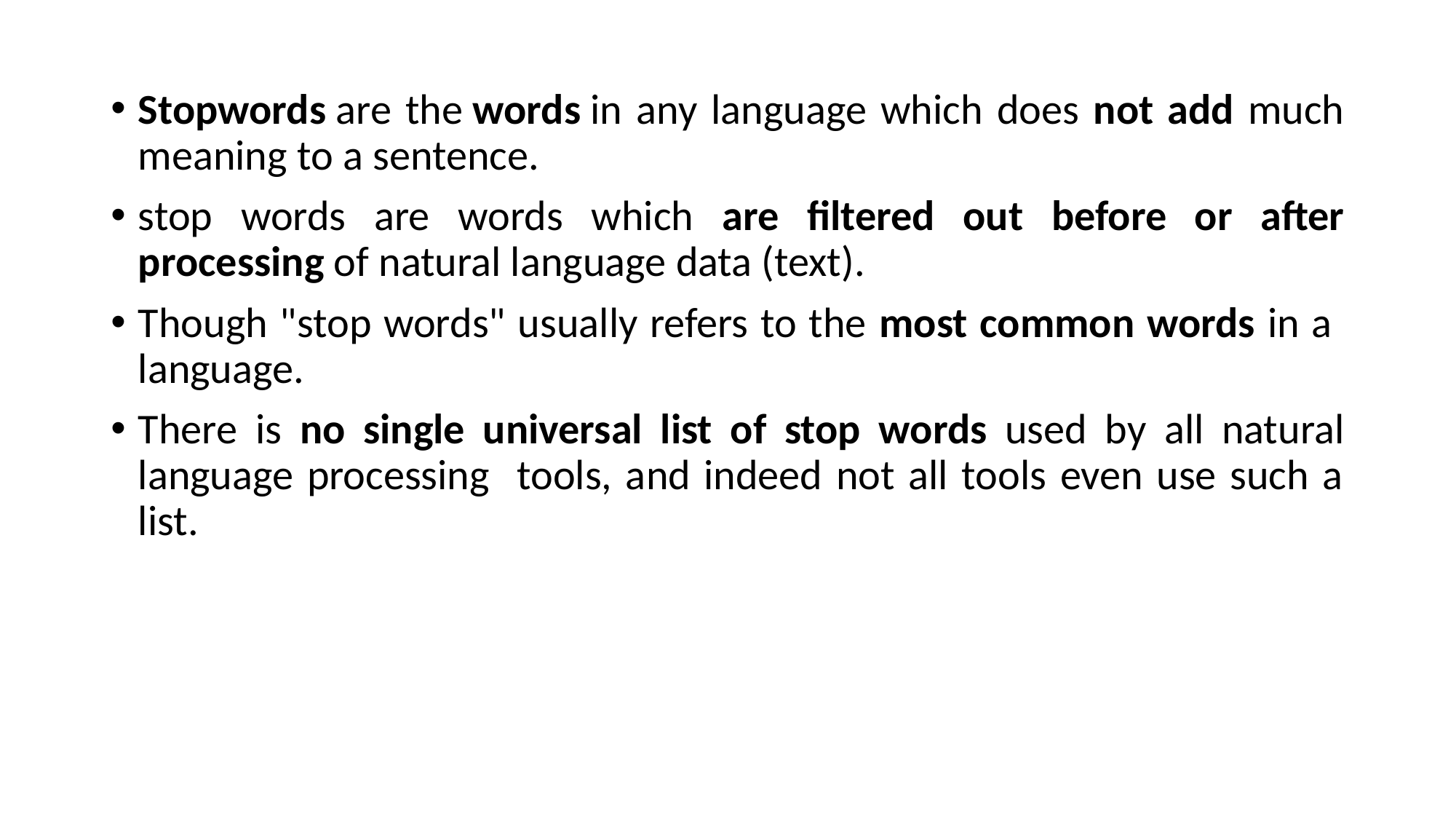

Stopwords are the words in any language which does not add much meaning to a sentence.
stop words are words which are filtered out before or after processing of natural language data (text).
Though "stop words" usually refers to the most common words in a  language.
There is no single universal list of stop words used by all natural language processing  tools, and indeed not all tools even use such a list.